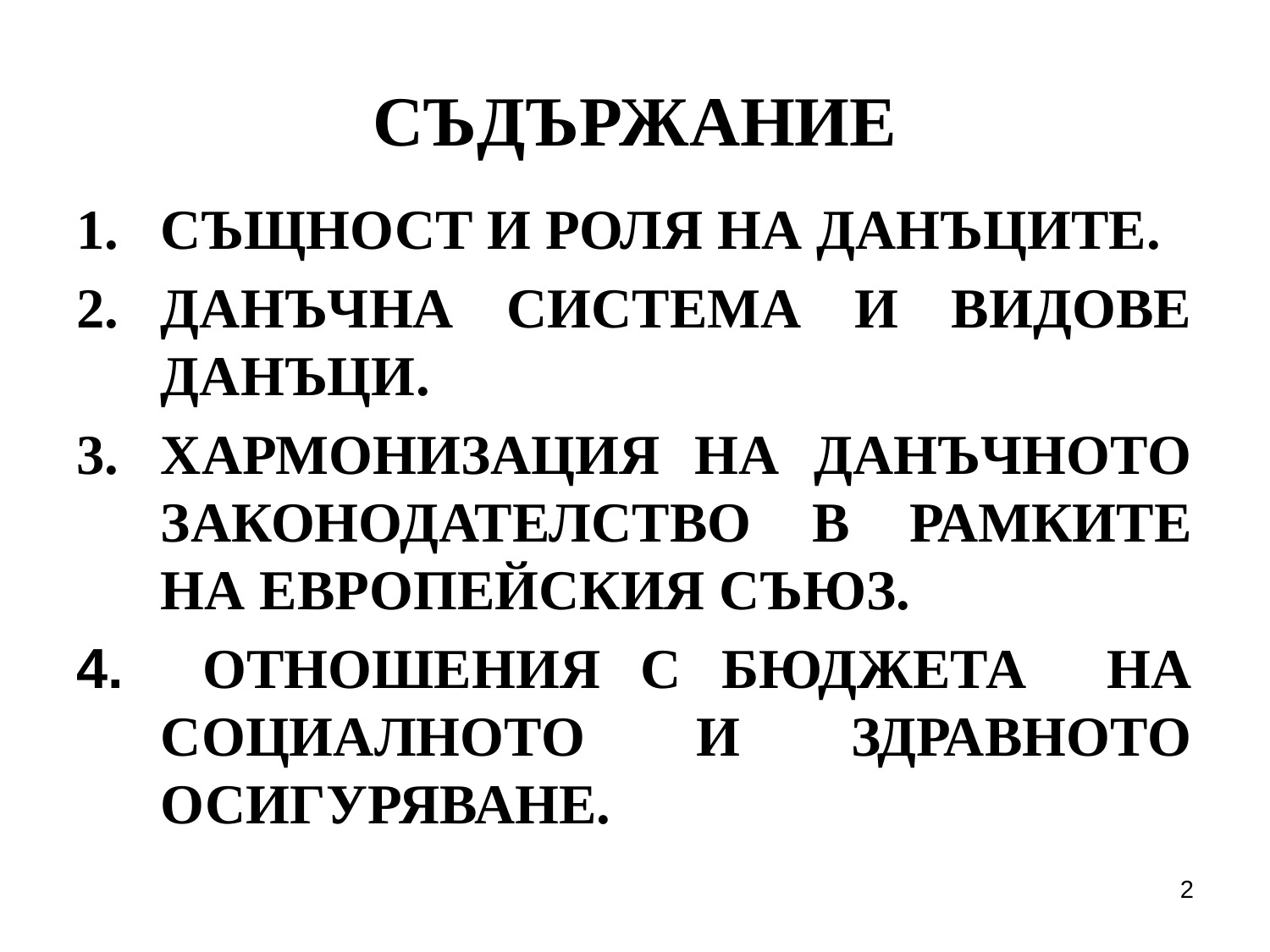

# СЪДЪРЖАНИЕ
СЪЩНОСТ И РОЛЯ НА ДАНЪЦИТЕ.
ДАНЪЧНА СИСТЕМА И ВИДОВЕ ДАНЪЦИ.
ХАРМОНИЗАЦИЯ НА ДАНЪЧНОТО ЗАКОНОДАТЕЛСТВО В РАМКИТЕ НА ЕВРОПЕЙСКИЯ СЪЮЗ.
 ОТНОШЕНИЯ С БЮДЖЕТА  НА СОЦИАЛНОТО И ЗДРАВНОТО ОСИГУРЯВАНЕ.

2